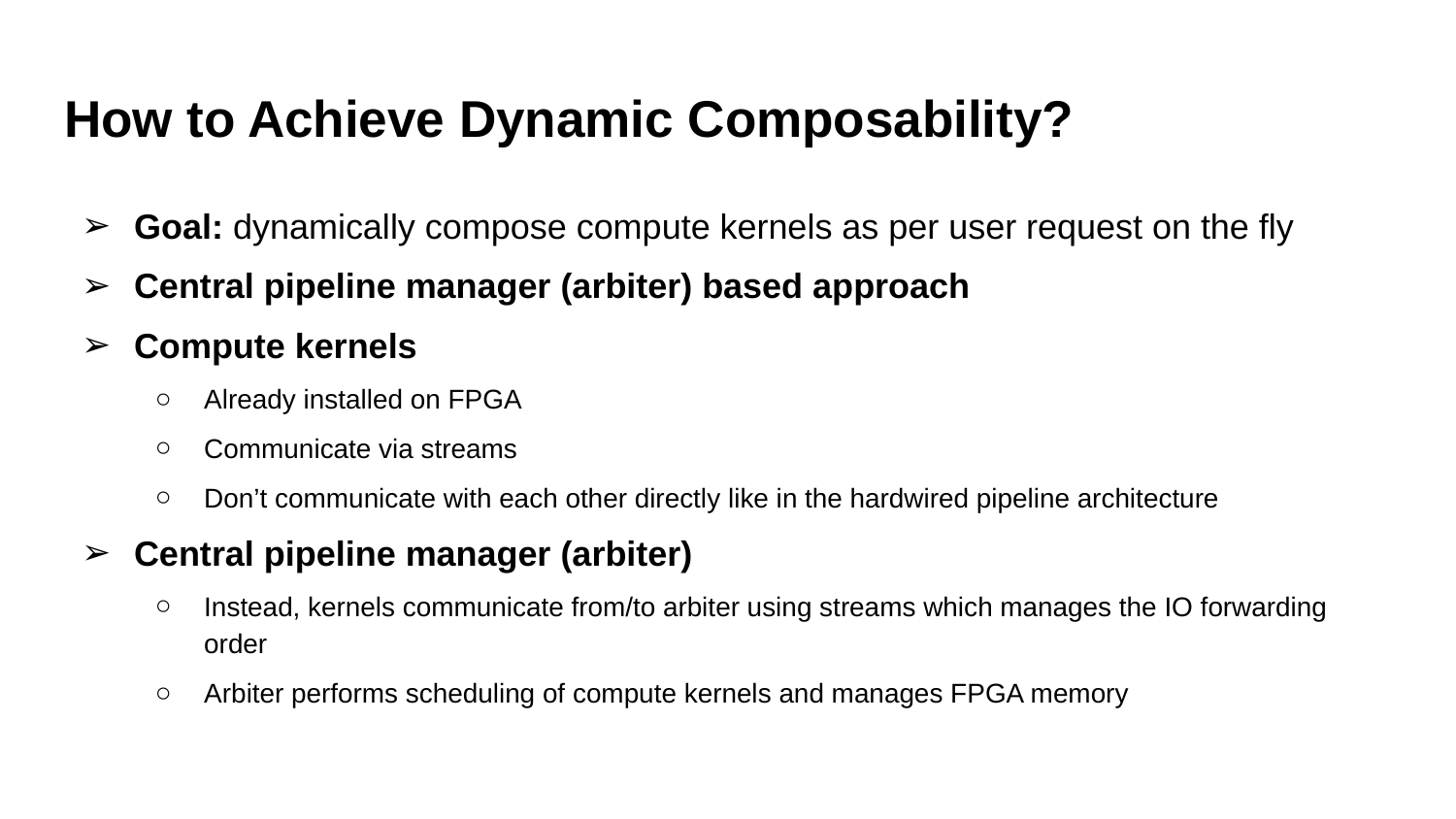

# How to Achieve Dynamic Composability?
Goal: dynamically compose compute kernels as per user request on the fly
Central pipeline manager (arbiter) based approach
Compute kernels
Already installed on FPGA
Communicate via streams
Don’t communicate with each other directly like in the hardwired pipeline architecture
Central pipeline manager (arbiter)
Instead, kernels communicate from/to arbiter using streams which manages the IO forwarding order
Arbiter performs scheduling of compute kernels and manages FPGA memory